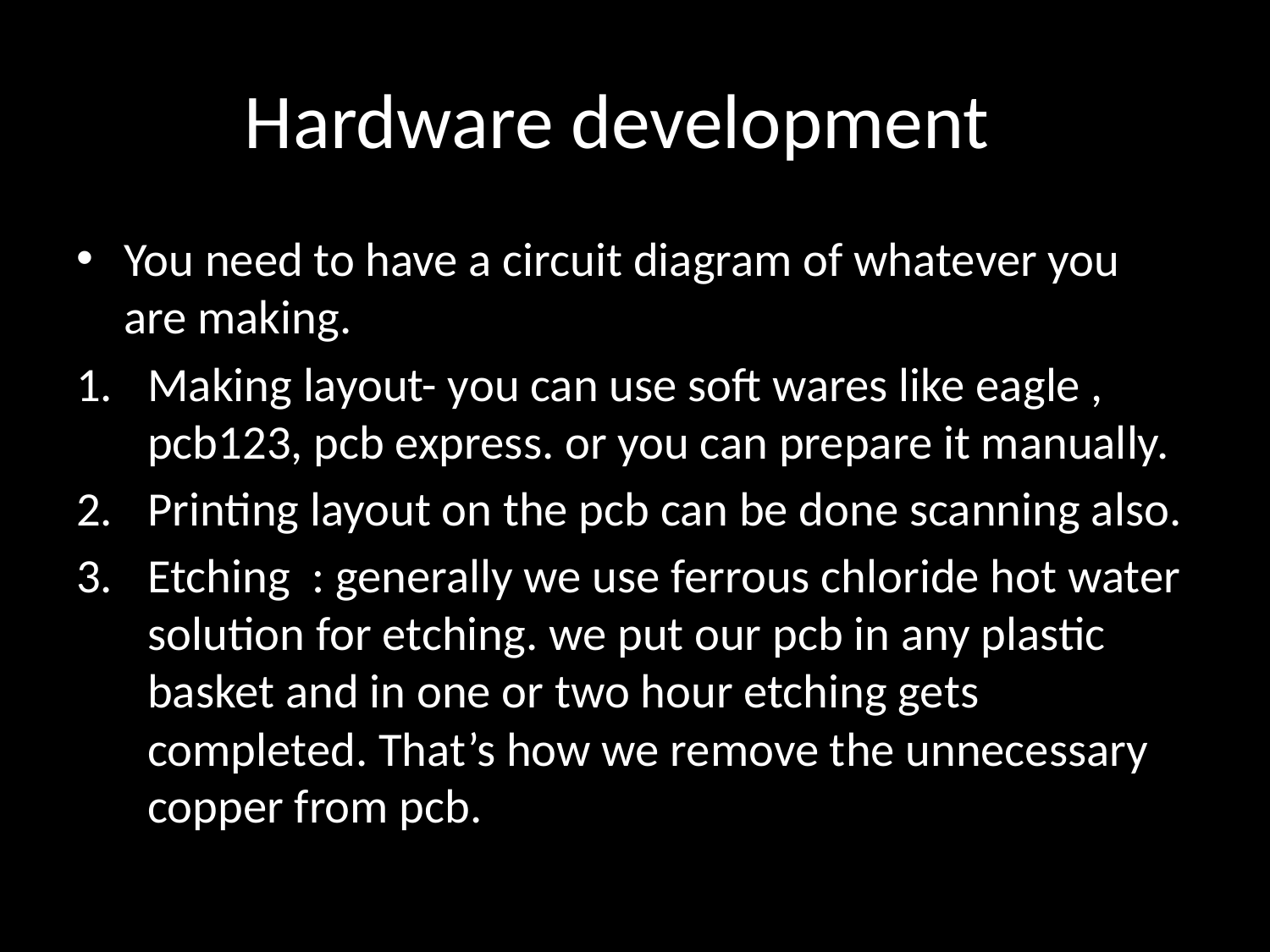

# Hardware development
You need to have a circuit diagram of whatever you are making.
Making layout- you can use soft wares like eagle , pcb123, pcb express. or you can prepare it manually.
Printing layout on the pcb can be done scanning also.
Etching  : generally we use ferrous chloride hot water solution for etching. we put our pcb in any plastic basket and in one or two hour etching gets completed. That’s how we remove the unnecessary copper from pcb.